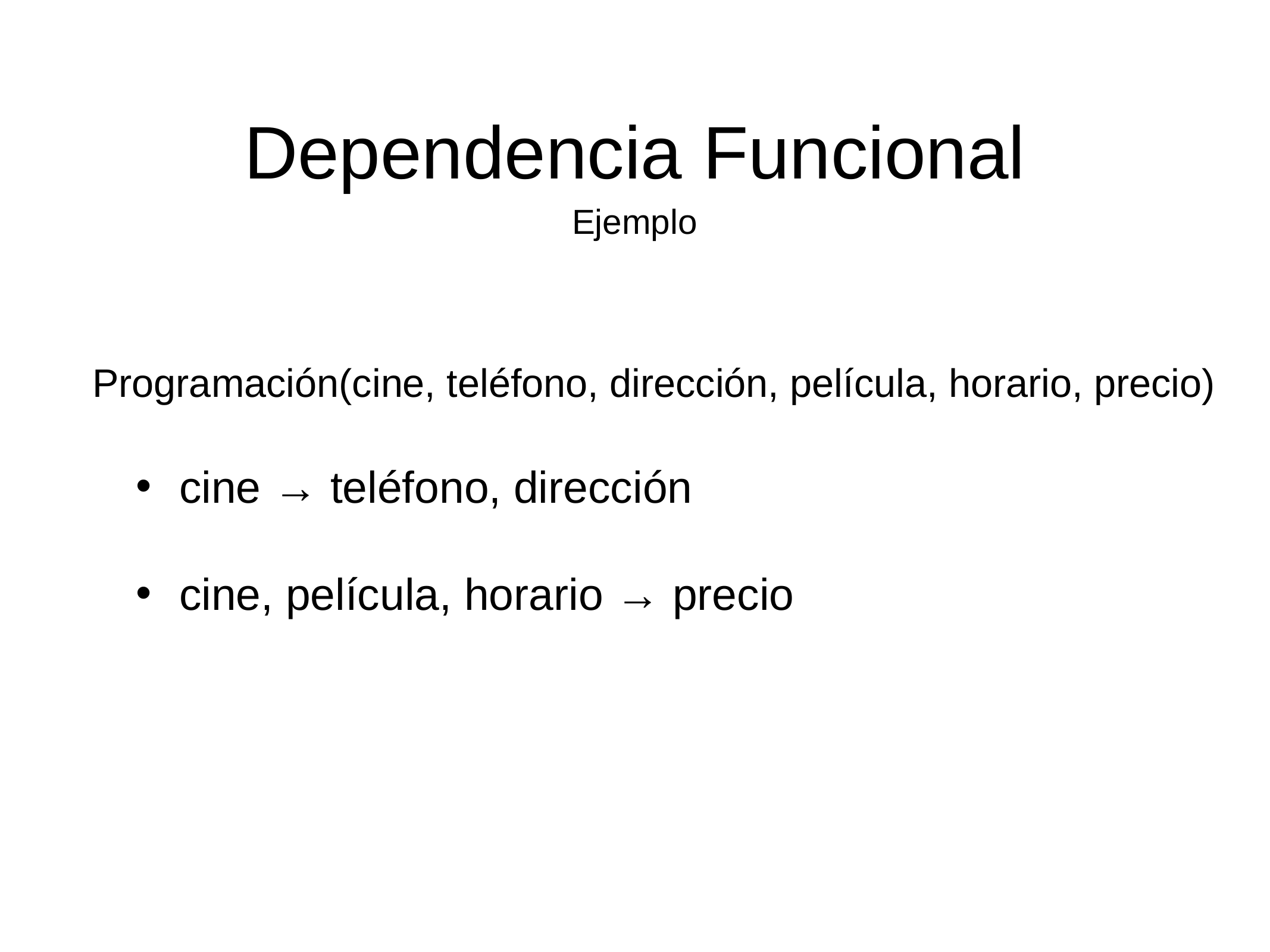

Dependencia Funcional
Ejemplo
Programación(cine, teléfono, dirección, película, horario, precio)

cine → teléfono, dirección

cine, película, horario → precio